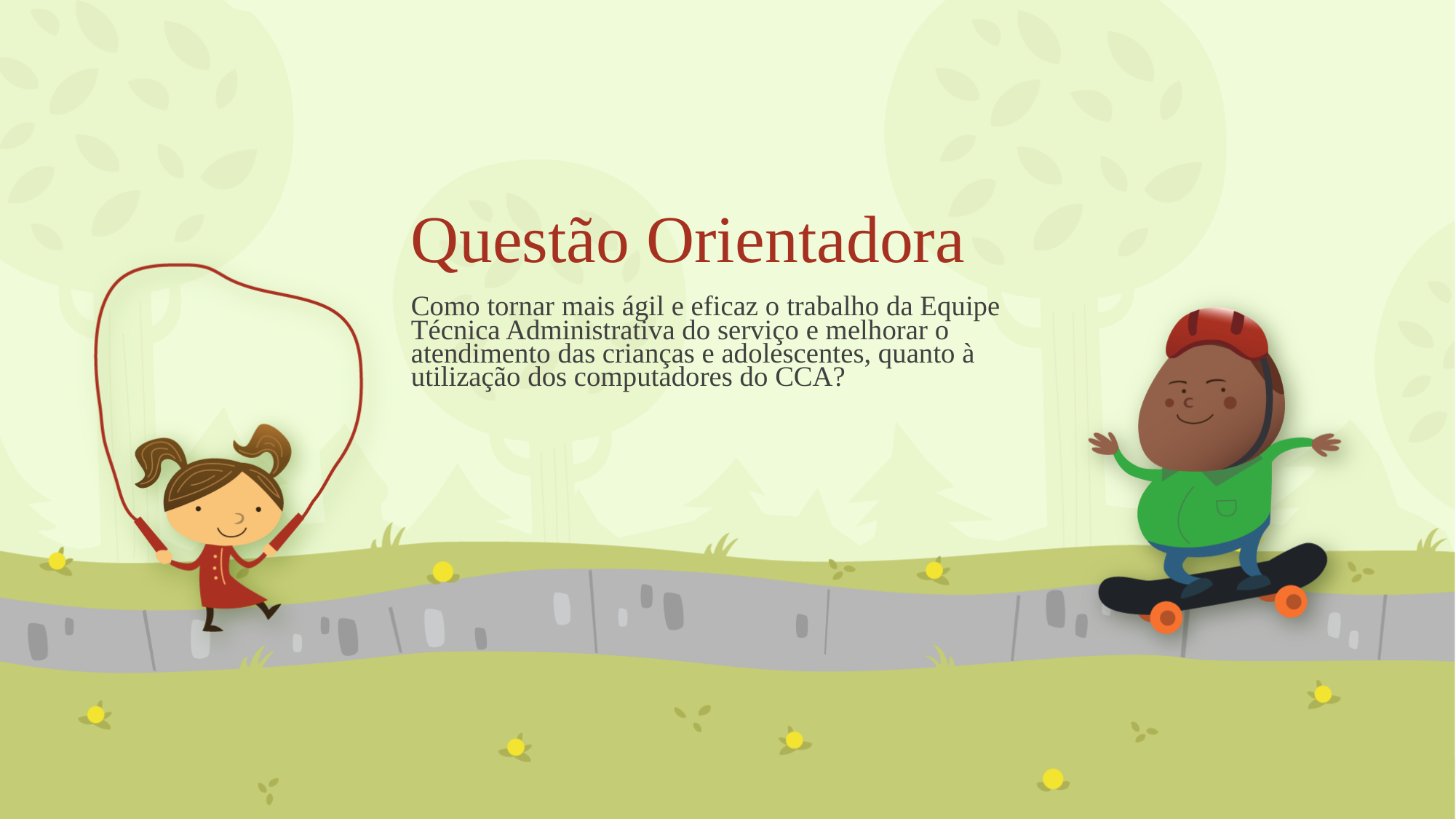

# Questão Orientadora
Como tornar mais ágil e eficaz o trabalho da Equipe Técnica Administrativa do serviço e melhorar o atendimento das crianças e adolescentes, quanto à utilização dos computadores do CCA?